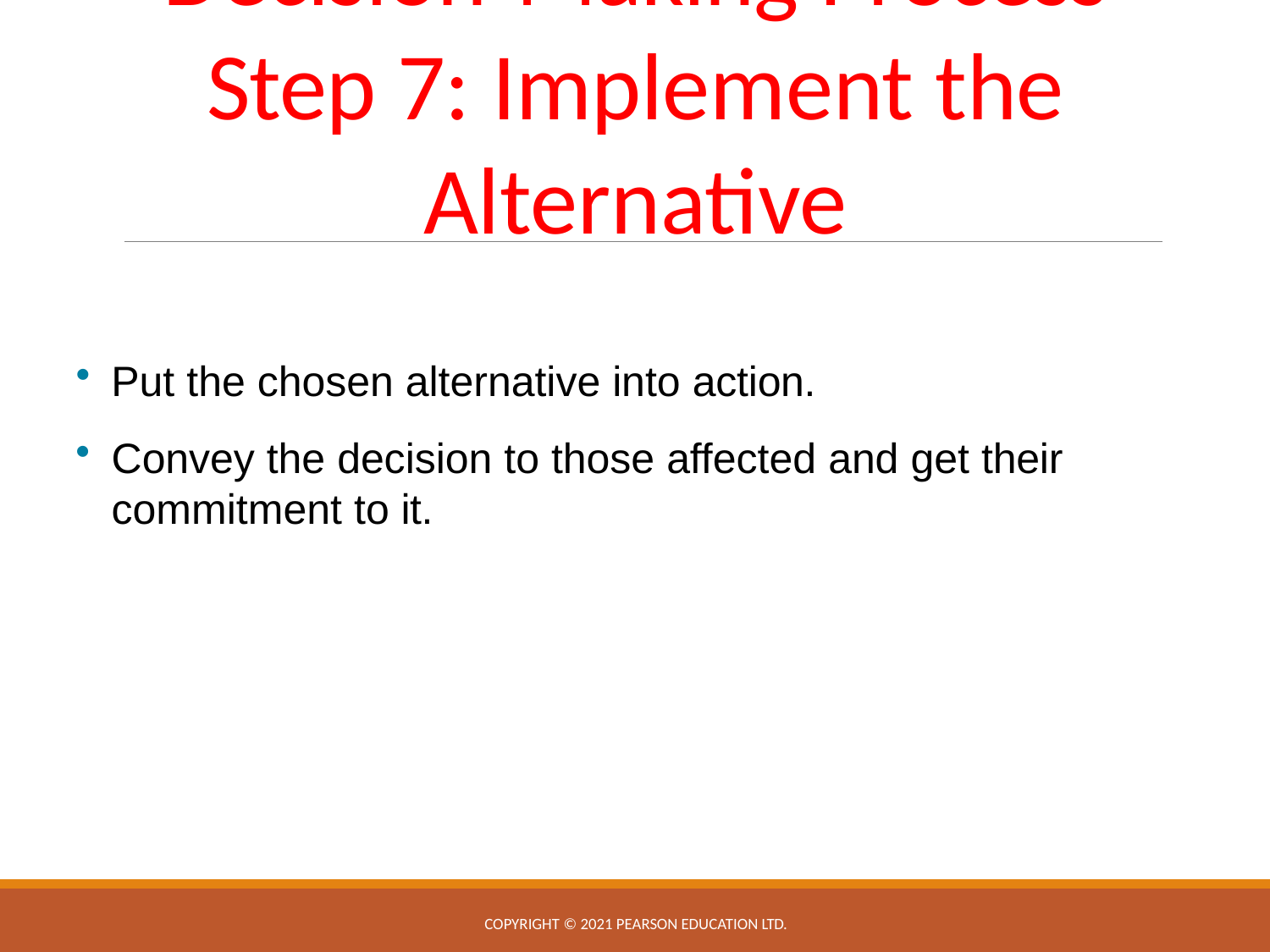

# Decision-Making Process Step 7: Implement the Alternative
Put the chosen alternative into action.
Convey the decision to those affected and get their commitment to it.
Copyright © 2021 Pearson Education Ltd.